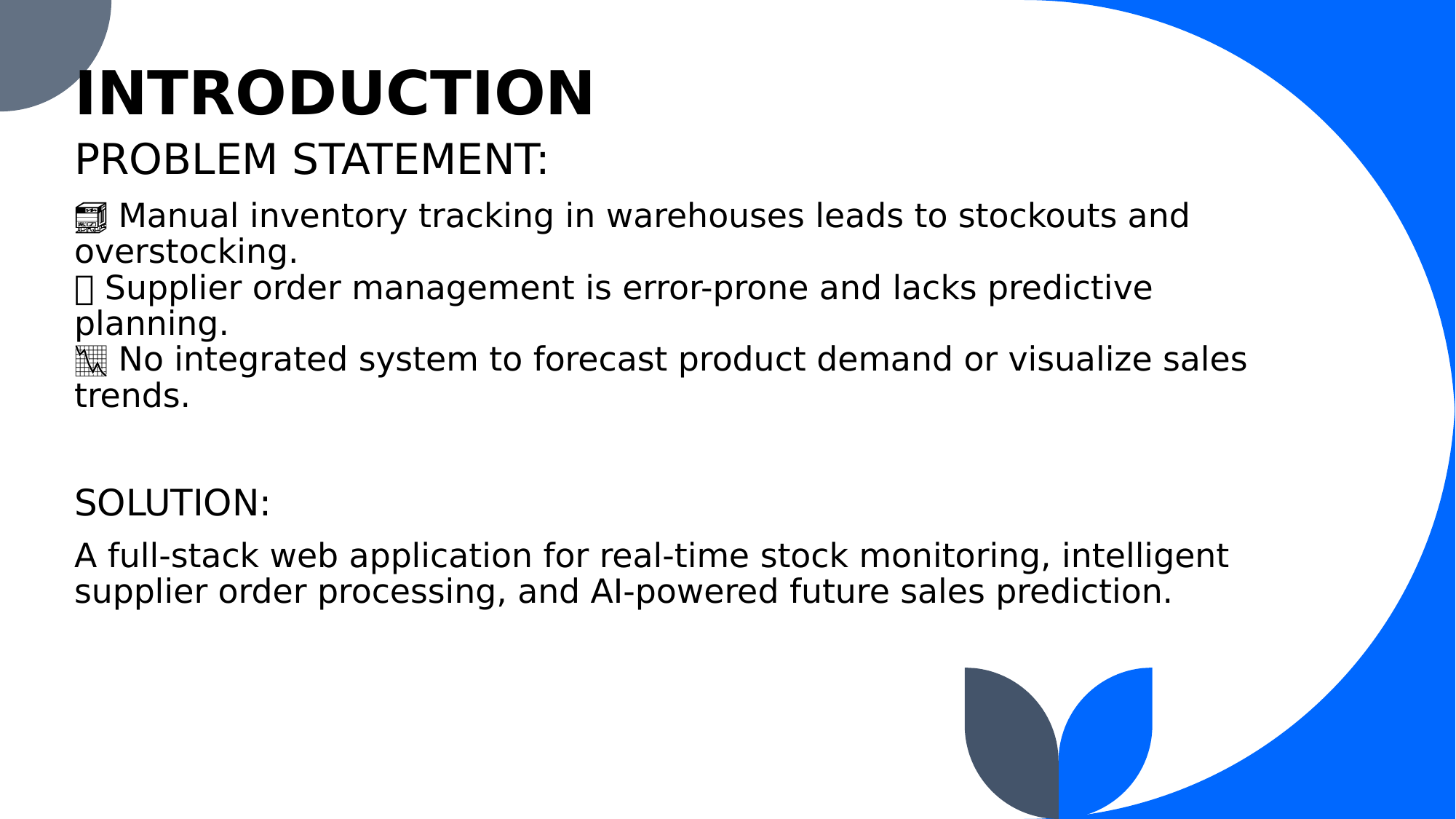

# INTRODUCTION
PROBLEM STATEMENT:
🏬 Manual inventory tracking in warehouses leads to stockouts and overstocking.
🧾 Supplier order management is error-prone and lacks predictive planning.
📉 No integrated system to forecast product demand or visualize sales trends.

SOLUTION:
A full-stack web application for real-time stock monitoring, intelligent supplier order processing, and AI-powered future sales prediction.